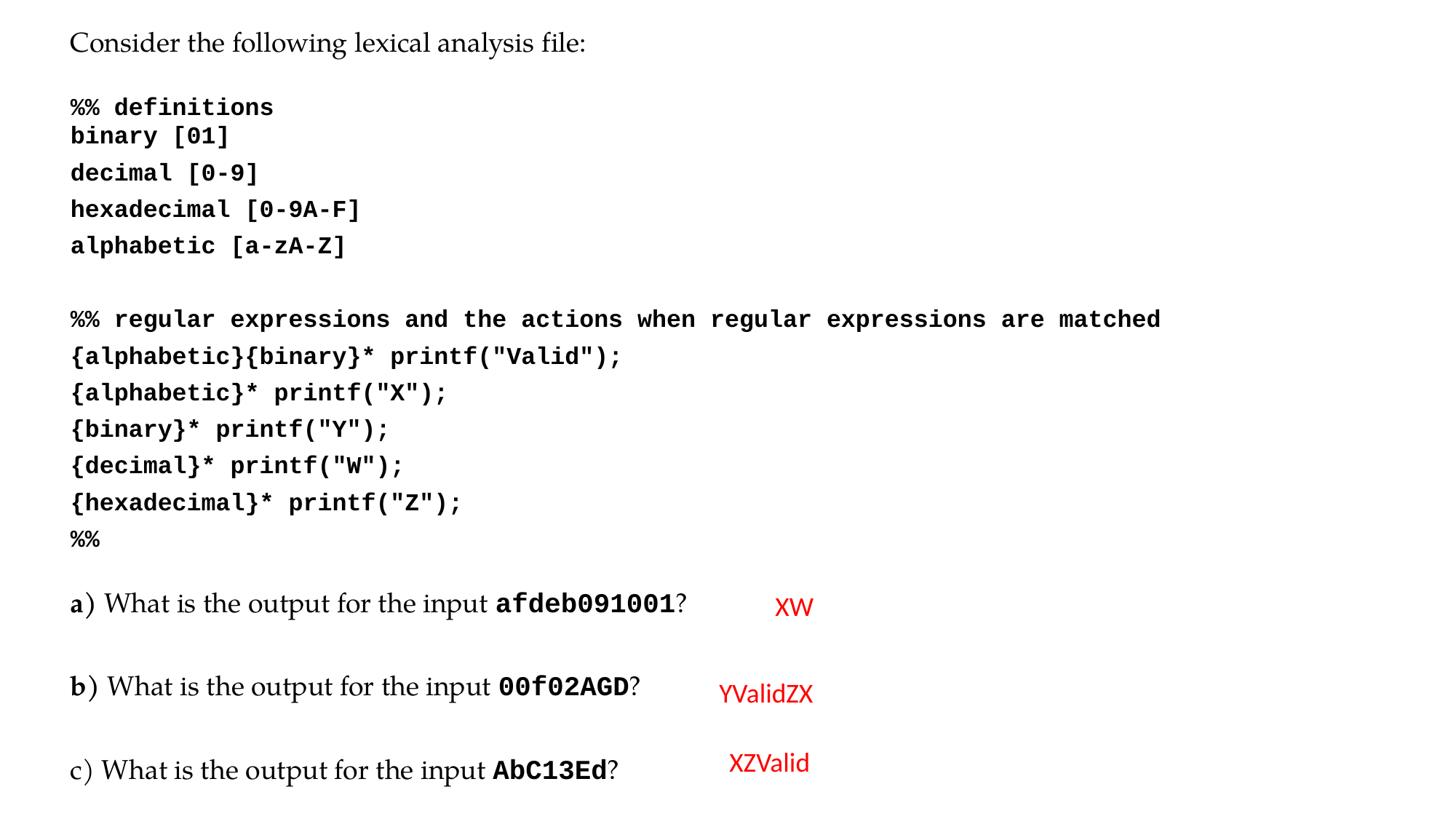

Consider the following lexical analysis file:

%% definitions
binary [01]
decimal [0-9]
hexadecimal [0-9A-F]
alphabetic [a-zA-Z]

%% regular expressions and the actions when regular expressions are matched
{alphabetic}{binary}* printf("Valid");
{alphabetic}* printf("X");
{binary}* printf("Y");
{decimal}* printf("W");
{hexadecimal}* printf("Z");
%%
a) What is the output for the input afdeb091001?

b) What is the output for the input 00f02AGD?

c) What is the output for the input AbC13Ed?
XW
YValidZX
XZValid